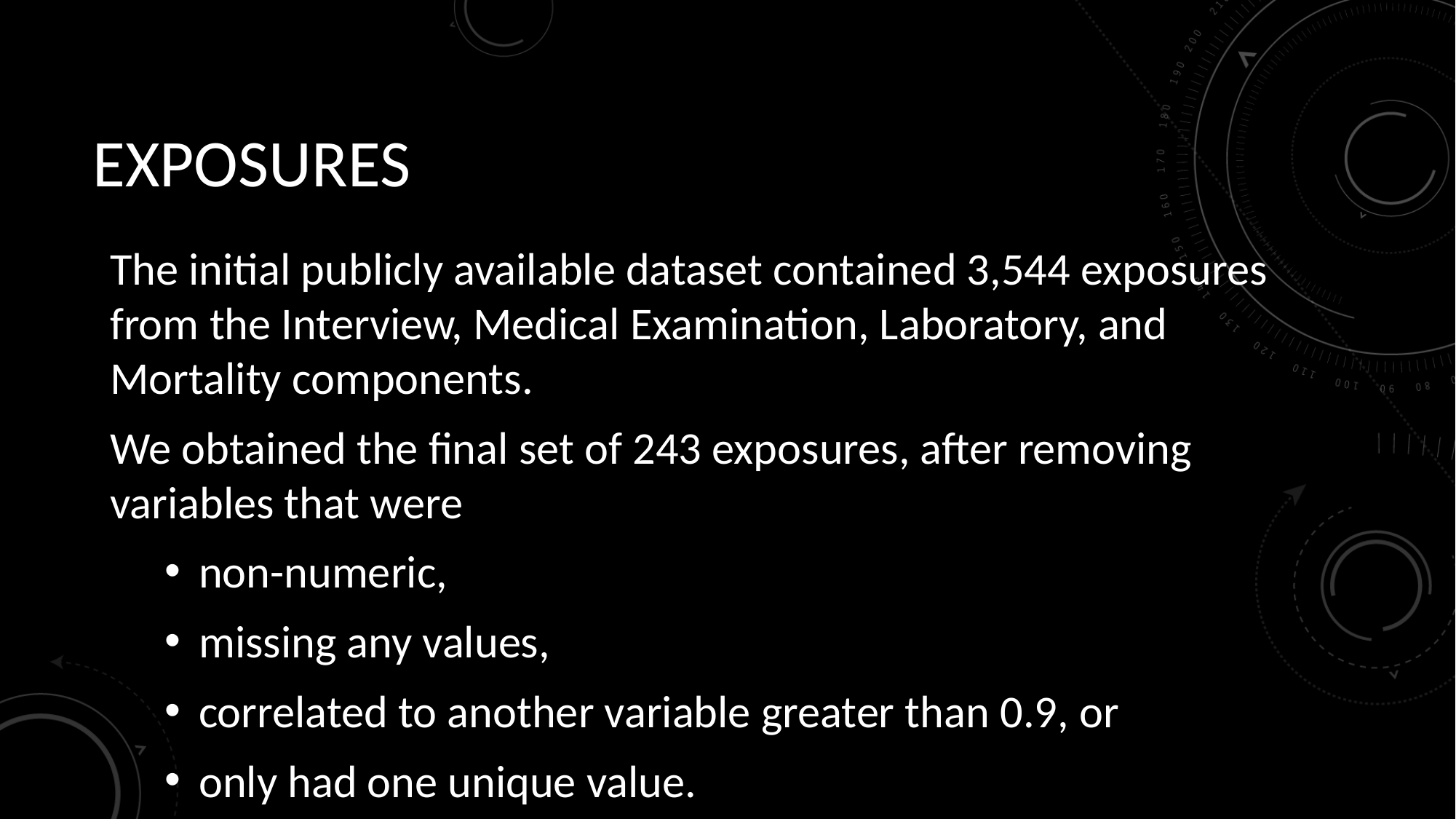

# Exposures
The initial publicly available dataset contained 3,544 exposures from the Interview, Medical Examination, Laboratory, and Mortality components.
We obtained the final set of 243 exposures, after removing variables that were
non-numeric,
missing any values,
correlated to another variable greater than 0.9, or
only had one unique value.